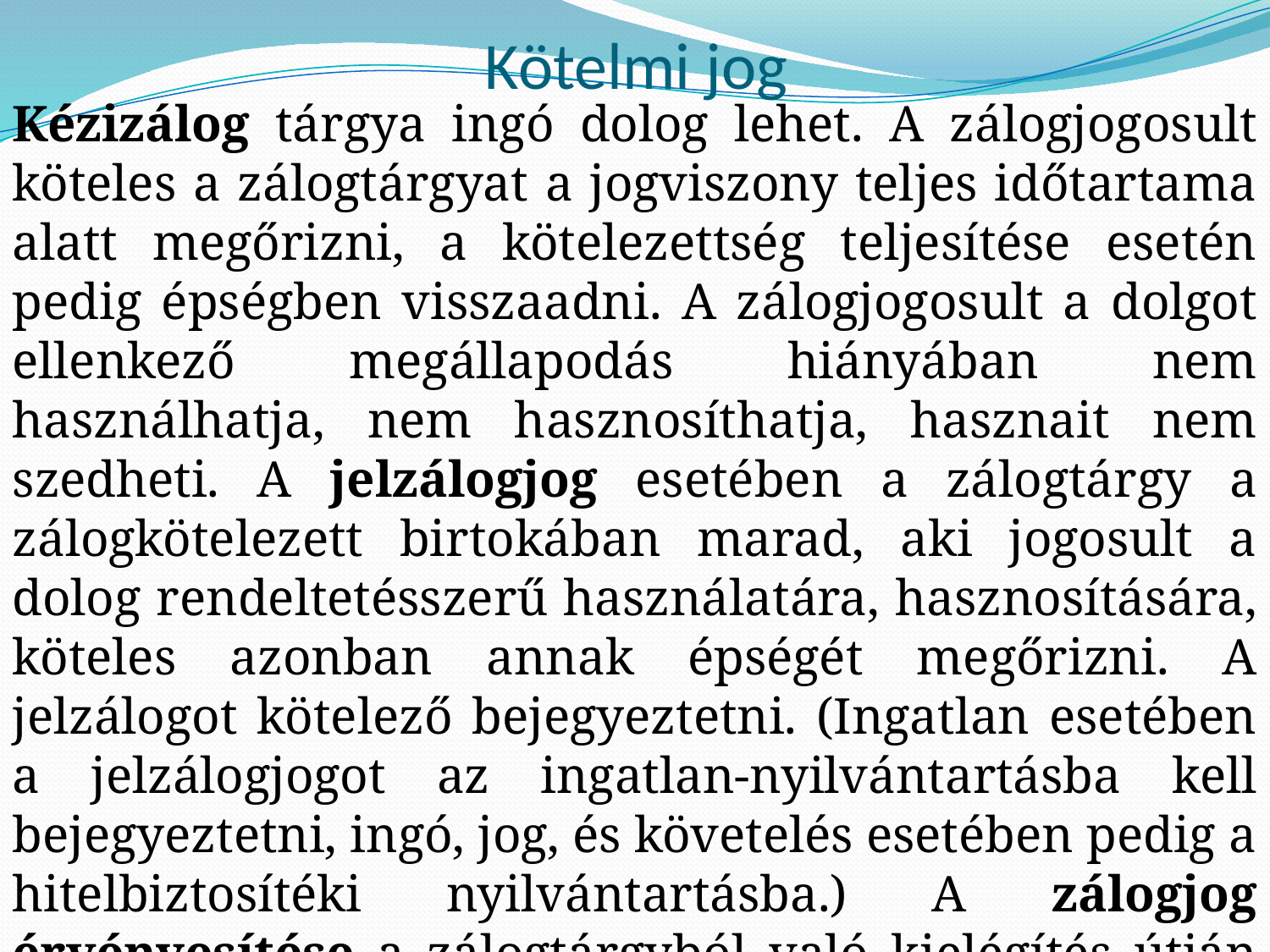

# Kötelmi jog
Kézizálog tárgya ingó dolog lehet. A zálogjogosult köteles a zálogtárgyat a jogviszony teljes időtartama alatt megőrizni, a kötelezettség teljesítése esetén pedig épségben visszaadni. A zálogjogosult a dolgot ellenkező megállapodás hiányában nem használhatja, nem hasznosíthatja, hasznait nem szedheti. A jelzálogjog esetében a zálogtárgy a zálogkötelezett birtokában marad, aki jogosult a dolog rendeltetésszerű használatára, hasznosítására, köteles azonban annak épségét megőrizni. A jelzálogot kötelező bejegyeztetni. (Ingatlan esetében a jelzálogjogot az ingatlan-nyilvántartásba kell bejegyeztetni, ingó, jog, és követelés esetében pedig a hitelbiztosítéki nyilvántartásba.) A zálogjog érvényesítése a zálogtárgyból való kielégítés útján történik.